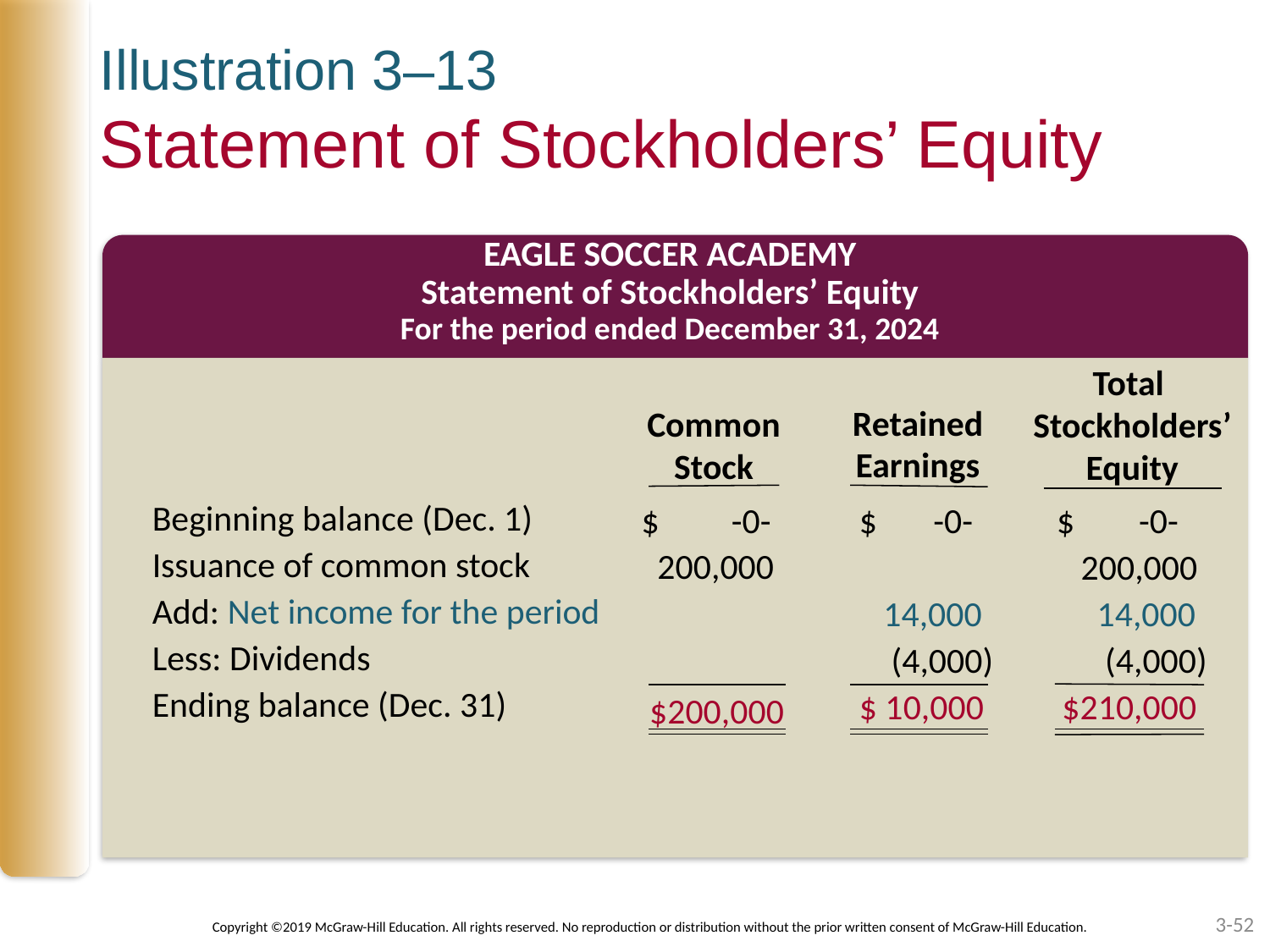

# Illustration 3–13 Statement of Stockholders’ Equity
EAGLE SOCCER ACADEMY
Statement of Stockholders’ Equity
For the period ended December 31, 2024

Total
Stockholders’
Equity

Retained
Earnings

Common
Stock

Beginning balance (Dec. 1)
Issuance of common stock
Add: Net income for the period
Less: Dividends
Ending balance (Dec. 31)

$         -0-
  200,000

 $200,000

$       -0-

   14,000
    (4,000) $ 10,000

$        -0-
   200,000
     14,000
      (4,000)

 $210,000
3-52
Copyright ©2019 McGraw-Hill Education. All rights reserved. No reproduction or distribution without the prior written consent of McGraw-Hill Education.